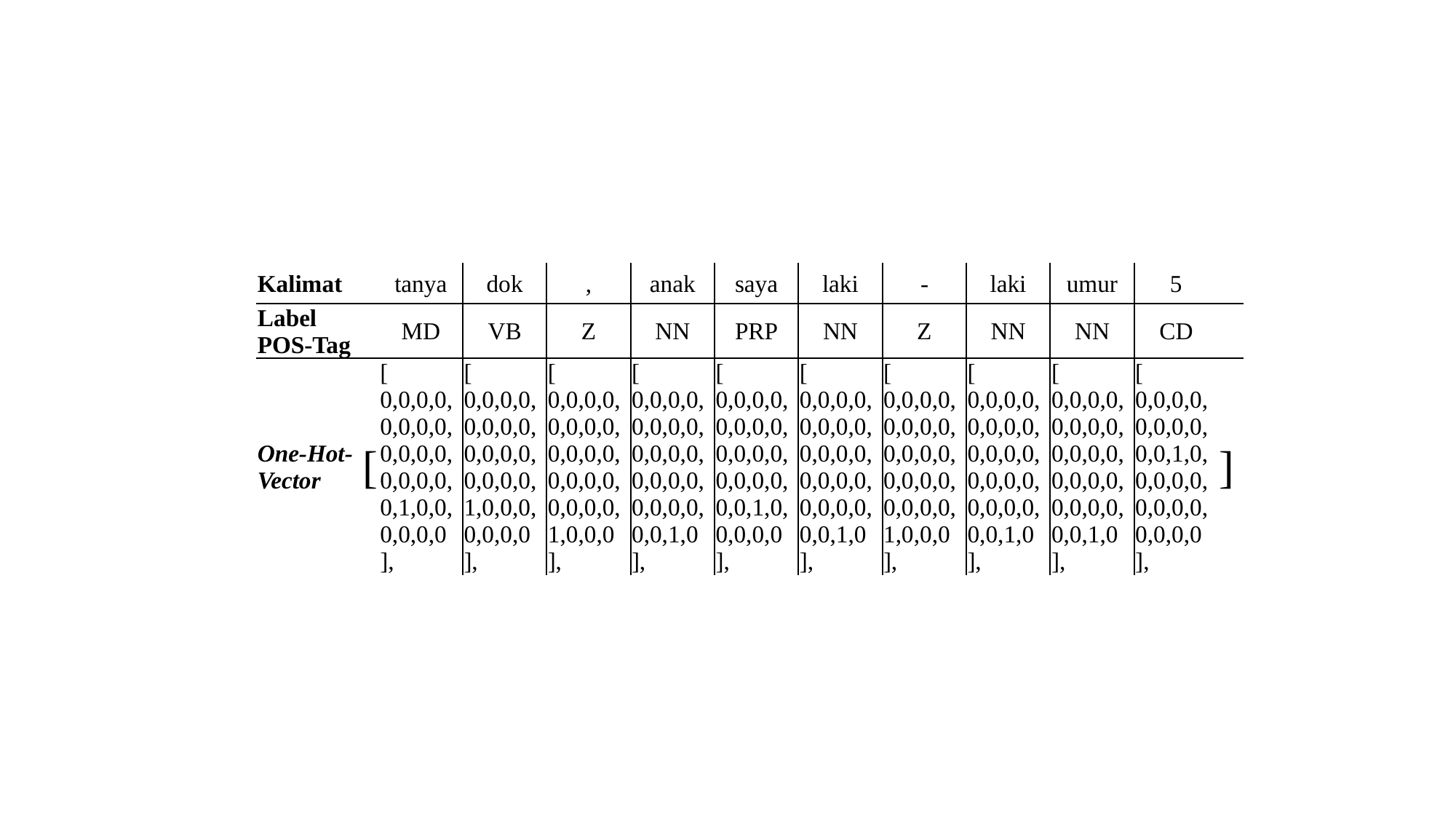

| Kalimat |  | tanya | dok | , | anak | saya | laki | - | laki | umur | 5 |  |
| --- | --- | --- | --- | --- | --- | --- | --- | --- | --- | --- | --- | --- |
| Label POS-Tag |  | MD | VB | Z | NN | PRP | NN | Z | NN | NN | CD |  |
| One-Hot-Vector | [ | [ 0,0,0,0,0,0,0,0,0,0,0,0,0,0,0,0,0,1,0,0,0,0,0,0 ], | [ 0,0,0,0,0,0,0,0,0,0,0,0,0,0,0,0,1,0,0,0,0,0,0,0 ], | [ 0,0,0,0,0,0,0,0,0,0,0,0,0,0,0,0,0,0,0,0,1,0,0,0 ], | [ 0,0,0,0,0,0,0,0,0,0,0,0,0,0,0,0,0,0,0,0,0,0,1,0 ], | [ 0,0,0,0,0,0,0,0,0,0,0,0,0,0,0,0,0,0,1,0,0,0,0,0 ], | [ 0,0,0,0,0,0,0,0,0,0,0,0,0,0,0,0,0,0,0,0,0,0,1,0 ], | [ 0,0,0,0,0,0,0,0,0,0,0,0,0,0,0,0,0,0,0,0,1,0,0,0 ], | [ 0,0,0,0,0,0,0,0,0,0,0,0,0,0,0,0,0,0,0,0,0,0,1,0 ], | [ 0,0,0,0,0,0,0,0,0,0,0,0,0,0,0,0,0,0,0,0,0,0,1,0 ], | [ 0,0,0,0,0,0,0,0,0,0,1,0,0,0,0,0,0,0,0,0,0,0,0,0 ], | ] |